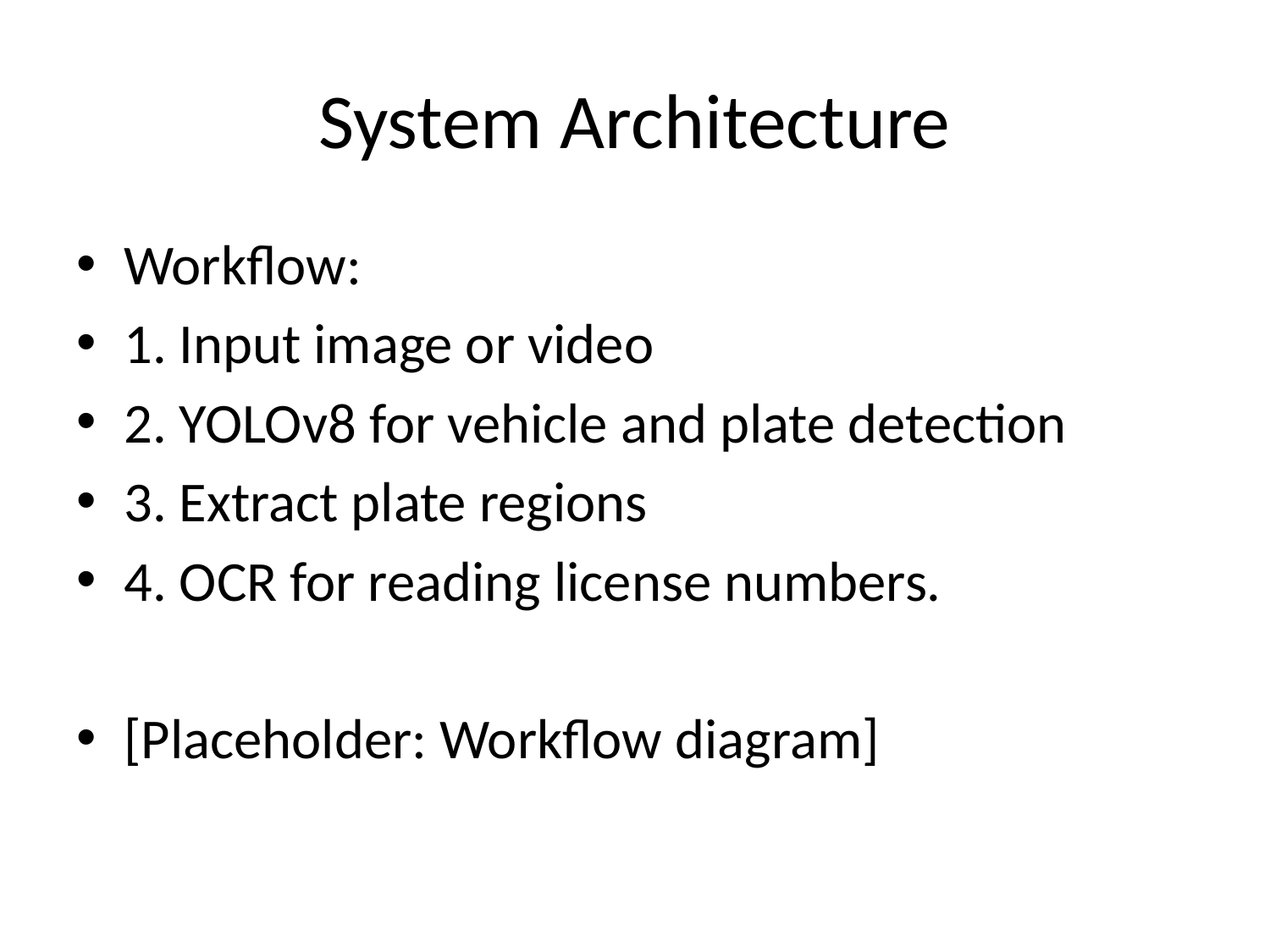

# System Architecture
Workflow:
1. Input image or video
2. YOLOv8 for vehicle and plate detection
3. Extract plate regions
4. OCR for reading license numbers.

[Placeholder: Workflow diagram]